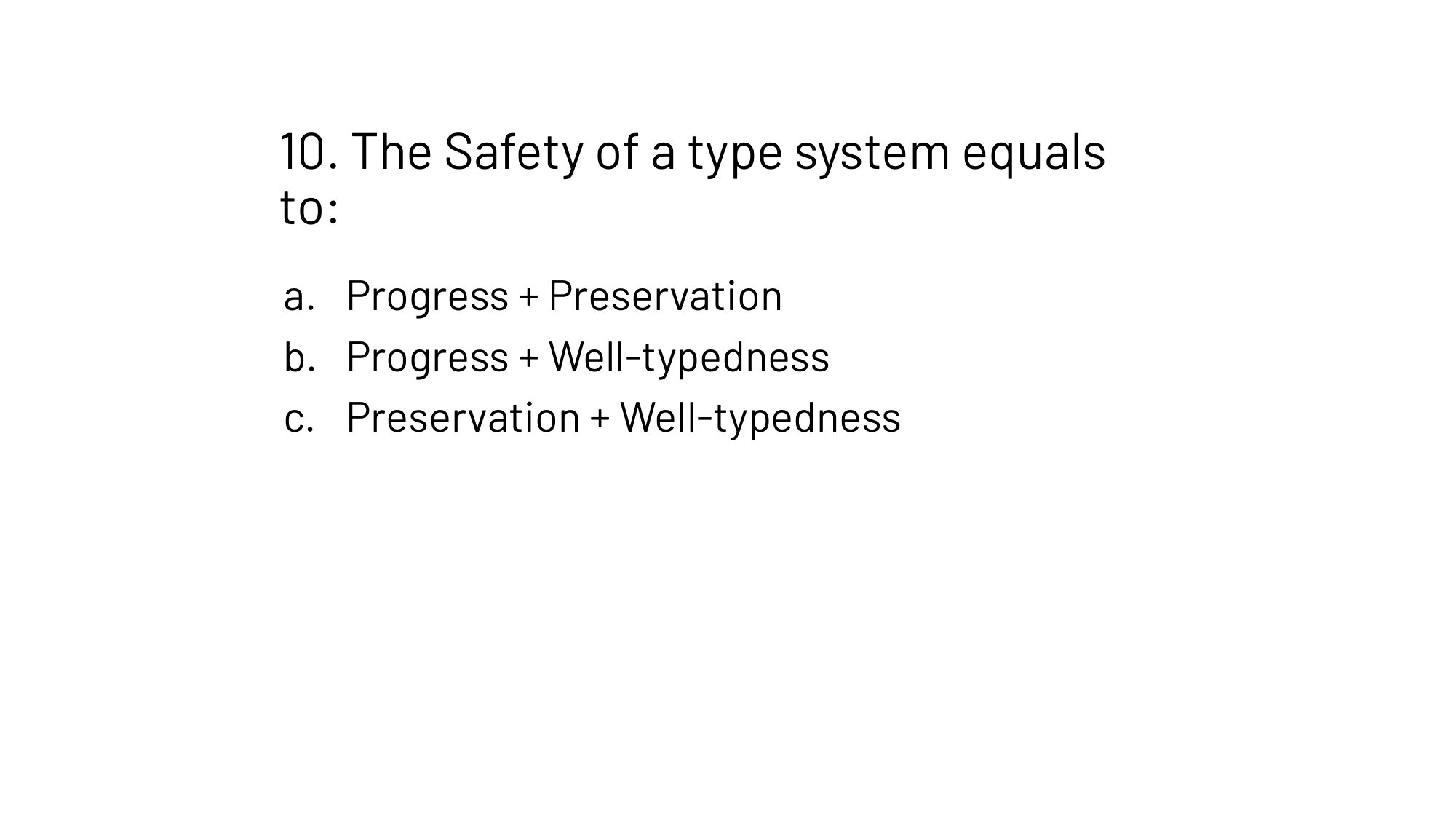

# 10. The Safety of a type system equals to:
Progress + Preservation
Progress + Well-typedness
Preservation + Well-typedness